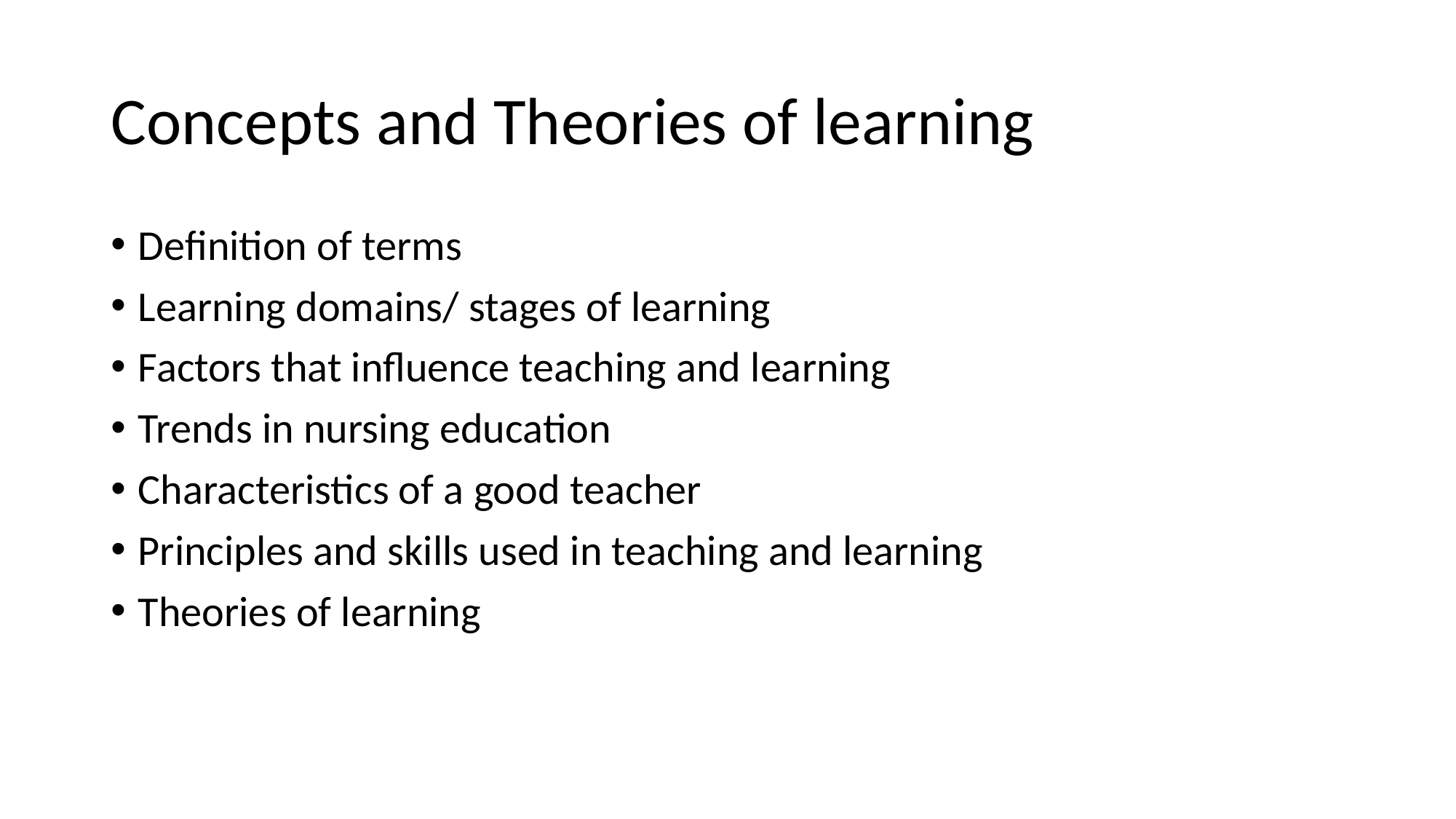

# Concepts and Theories of learning
Definition of terms
Learning domains/ stages of learning
Factors that influence teaching and learning
Trends in nursing education
Characteristics of a good teacher
Principles and skills used in teaching and learning
Theories of learning